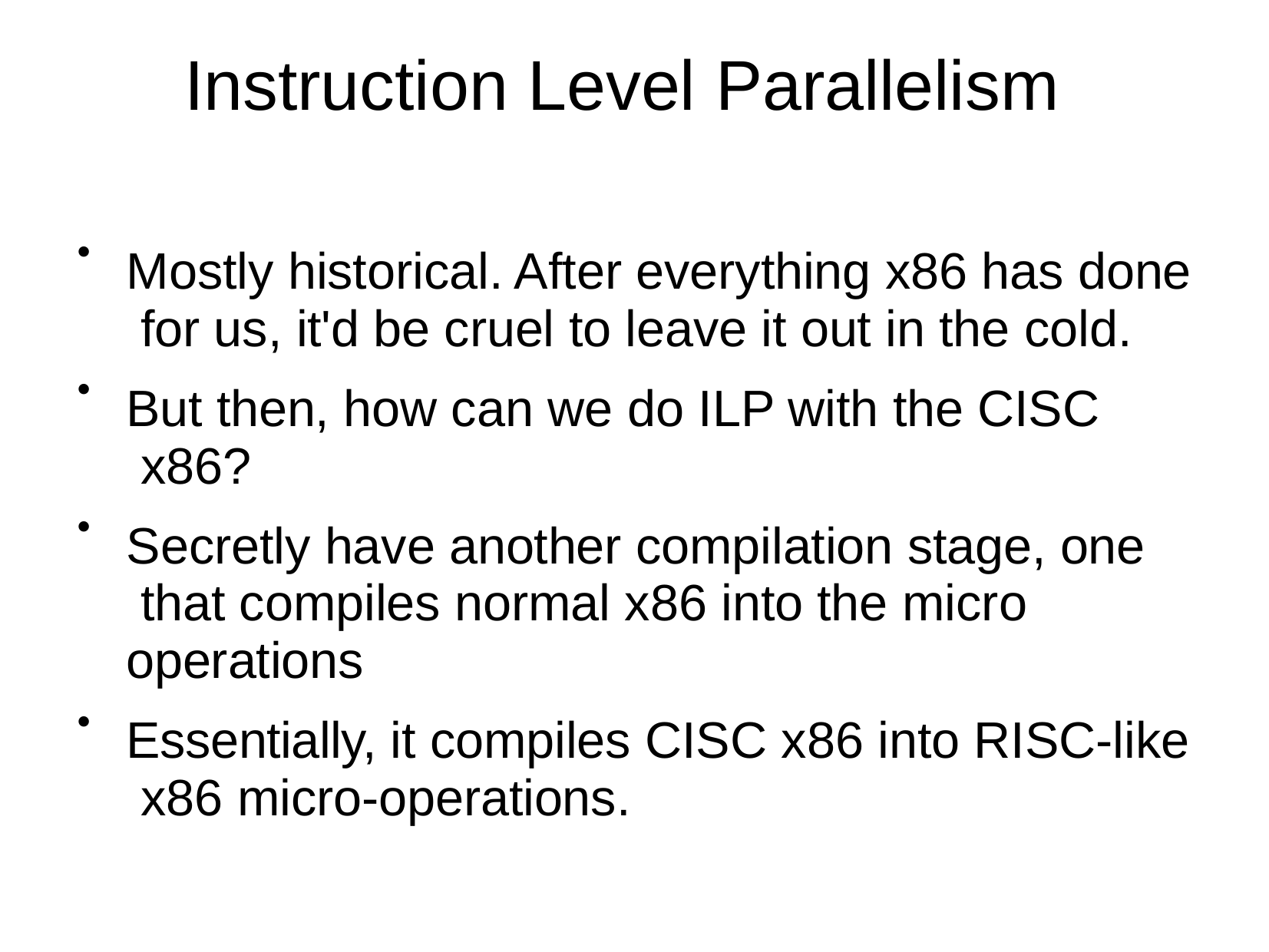

# Instruction Level Parallelism
Mostly historical. After everything x86 has done  for us, it'd be cruel to leave it out in the cold.
But then, how can we do ILP with the CISC  x86?
Secretly have another compilation stage, one  that compiles normal x86 into the micro  operations
Essentially, it compiles CISC x86 into RISC-like  x86 micro-operations.
●
●
●
●